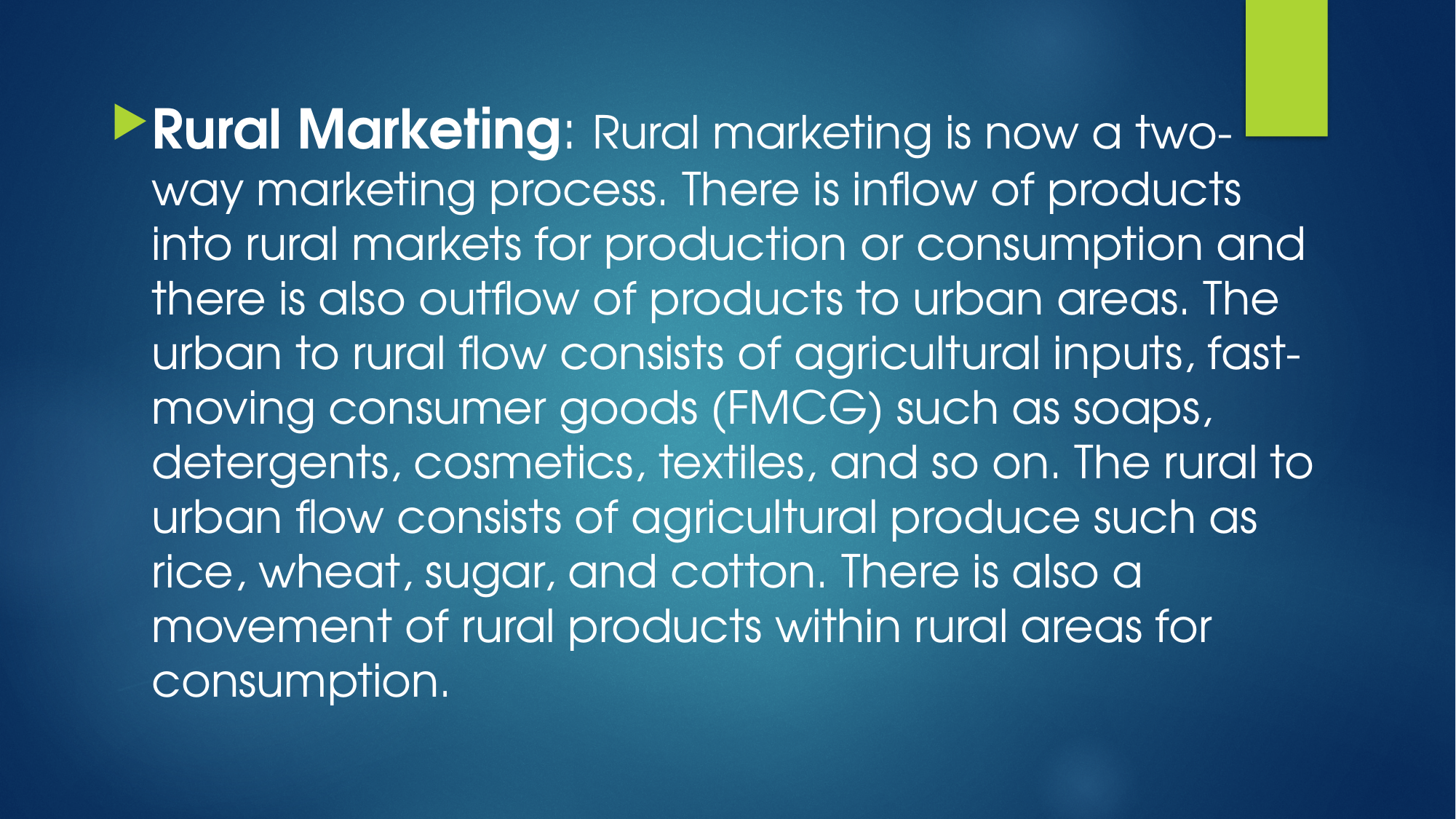

Rural Marketing: Rural marketing is now a two-way marketing process. There is inflow of products into rural markets for production or consumption and there is also outflow of products to urban areas. The urban to rural flow consists of agricultural inputs, fast-moving consumer goods (FMCG) such as soaps, detergents, cosmetics, textiles, and so on. The rural to urban flow consists of agricultural produce such as rice, wheat, sugar, and cotton. There is also a movement of rural products within rural areas for consumption.